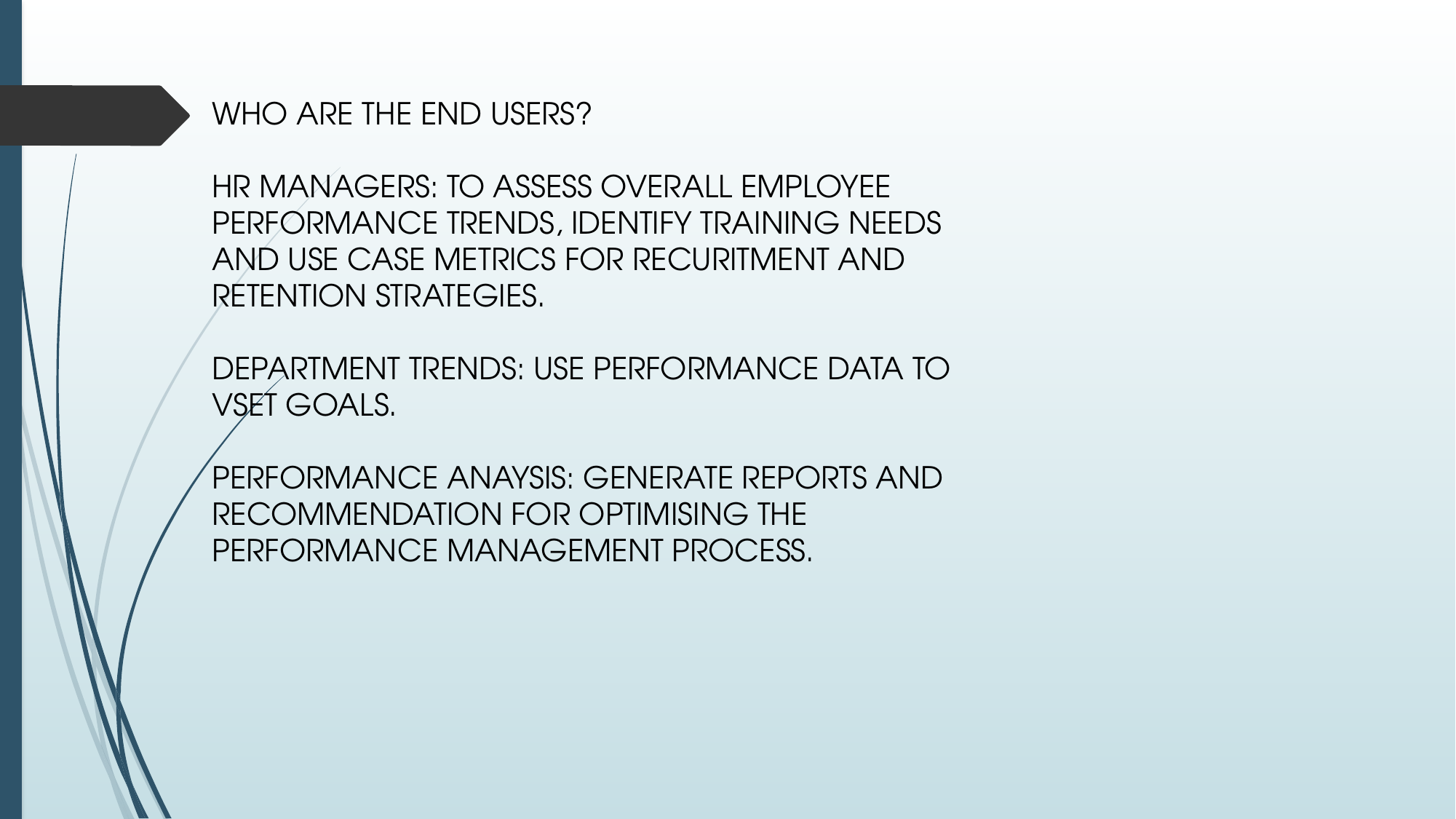

WHO ARE THE END USERS?

HR MANAGERS: TO ASSESS OVERALL EMPLOYEE PERFORMANCE TRENDS, IDENTIFY TRAINING NEEDS AND USE CASE METRICS FOR RECURITMENT AND RETENTION STRATEGIES.

DEPARTMENT TRENDS: USE PERFORMANCE DATA TO VSET GOALS.

PERFORMANCE ANAYSIS: GENERATE REPORTS AND RECOMMENDATION FOR OPTIMISING THE PERFORMANCE MANAGEMENT PROCESS.